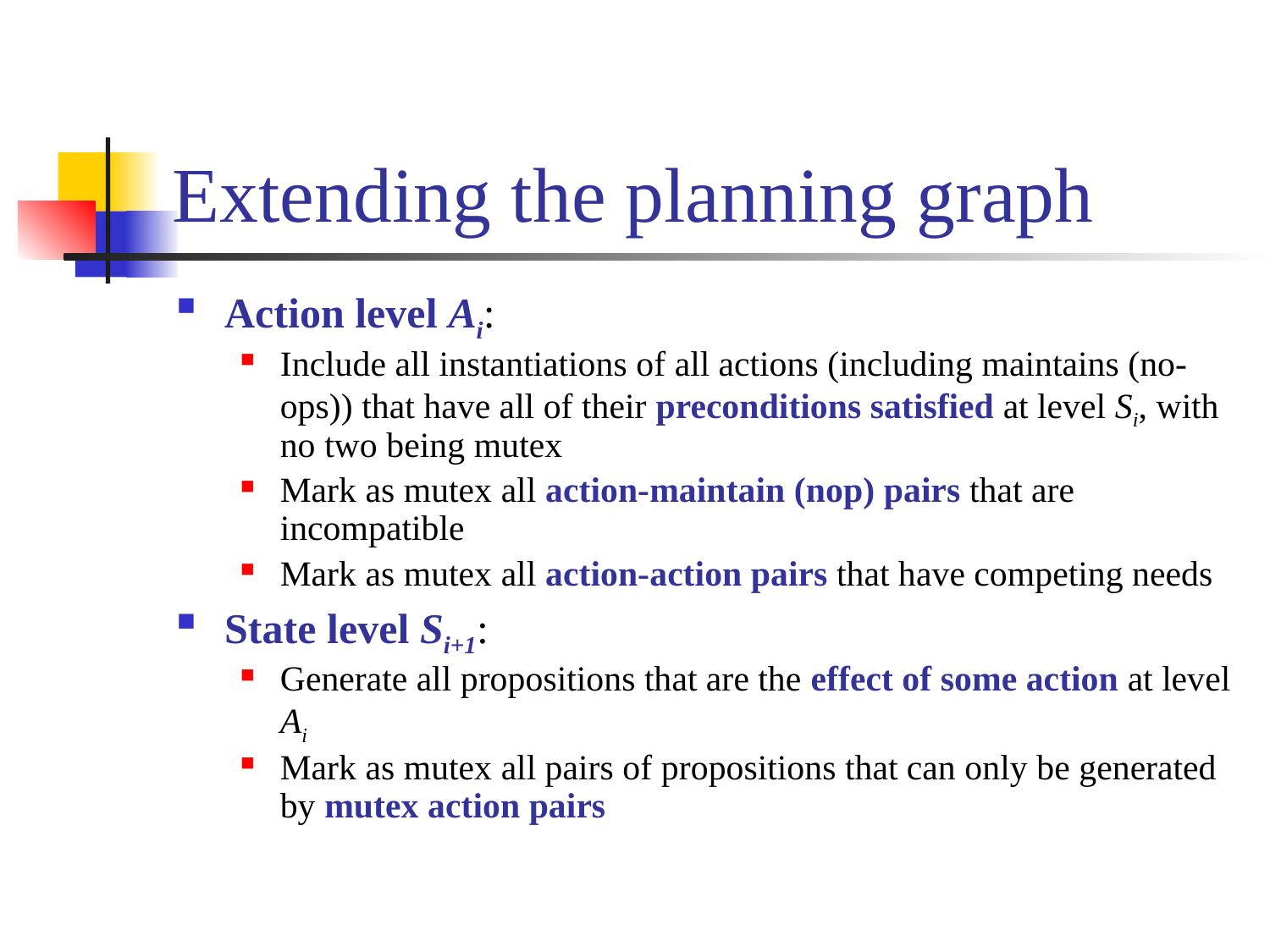

# Extending the planning graph
Action level Ai:
Include all instantiations of all actions (including maintains (no-ops)) that have all of their preconditions satisfied at level Si, with no two being mutex
Mark as mutex all action-maintain (nop) pairs that are incompatible
Mark as mutex all action-action pairs that have competing needs
State level Si+1:
Generate all propositions that are the effect of some action at level Ai
Mark as mutex all pairs of propositions that can only be generated by mutex action pairs